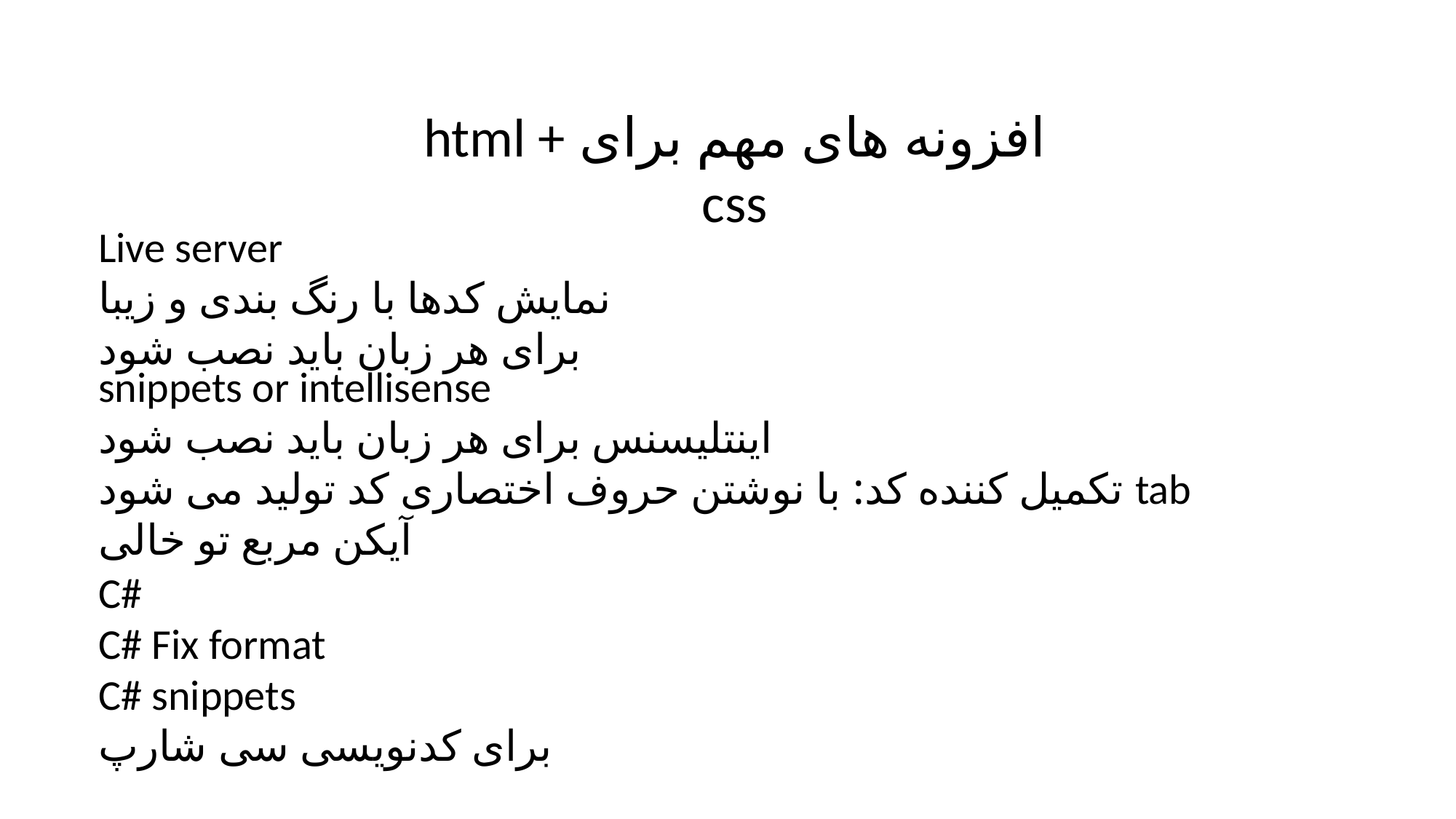

افزونه های مهم برای html + css
Live server
نمایش کدها با رنگ بندی و زیبا
برای هر زبان باید نصب شود
snippets or intellisense
اینتلیسنس برای هر زبان باید نصب شود
تکمیل کننده کد: با نوشتن حروف اختصاری کد تولید می شود tab
آیکن مربع تو خالی
C#
C# Fix format
C# snippets
برای کدنویسی سی شارپ